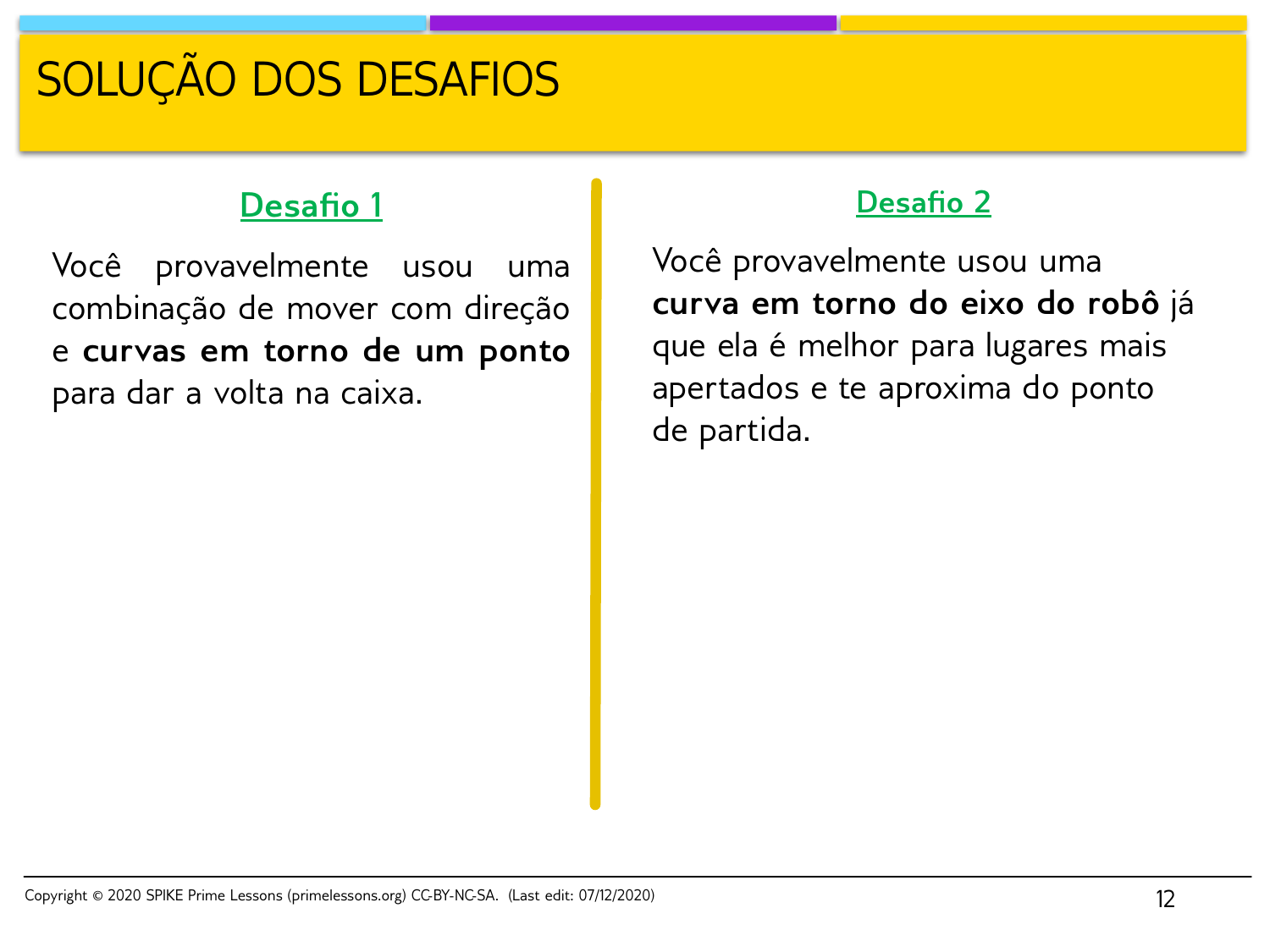

# Solução dos desafios
Desafio 1
Você provavelmente usou uma combinação de mover com direção e curvas em torno de um ponto para dar a volta na caixa.
Desafio 2
Você provavelmente usou uma curva em torno do eixo do robô já que ela é melhor para lugares mais apertados e te aproxima do ponto de partida.
12
Copyright © 2020 SPIKE Prime Lessons (primelessons.org) CC-BY-NC-SA.  (Last edit: 07/12/2020)